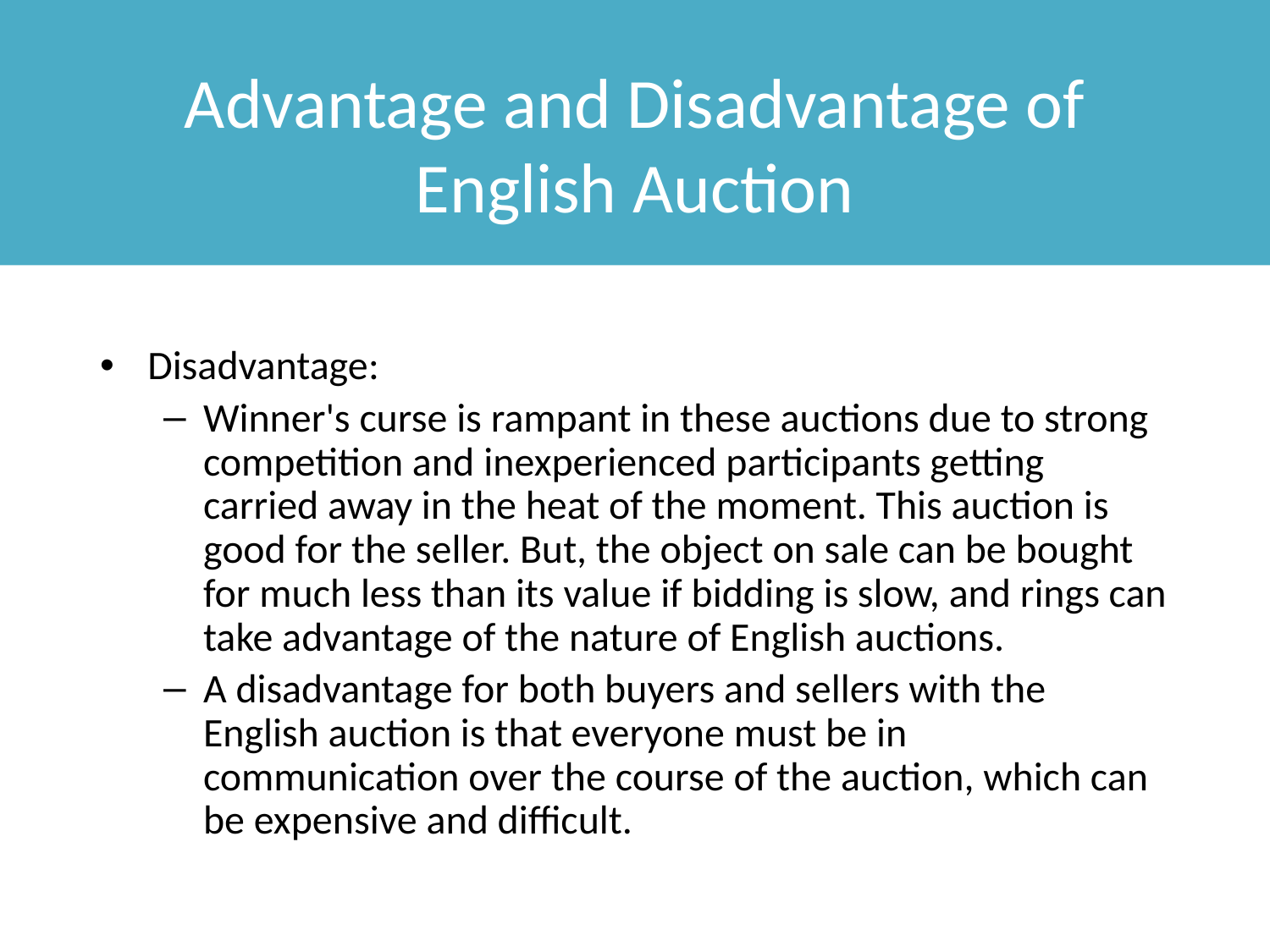

# Advantage and Disadvantage of English Auction
Disadvantage:
Winner's curse is rampant in these auctions due to strong competition and inexperienced participants getting carried away in the heat of the moment. This auction is good for the seller. But, the object on sale can be bought for much less than its value if bidding is slow, and rings can take advantage of the nature of English auctions.
A disadvantage for both buyers and sellers with the English auction is that everyone must be in communication over the course of the auction, which can be expensive and difficult.